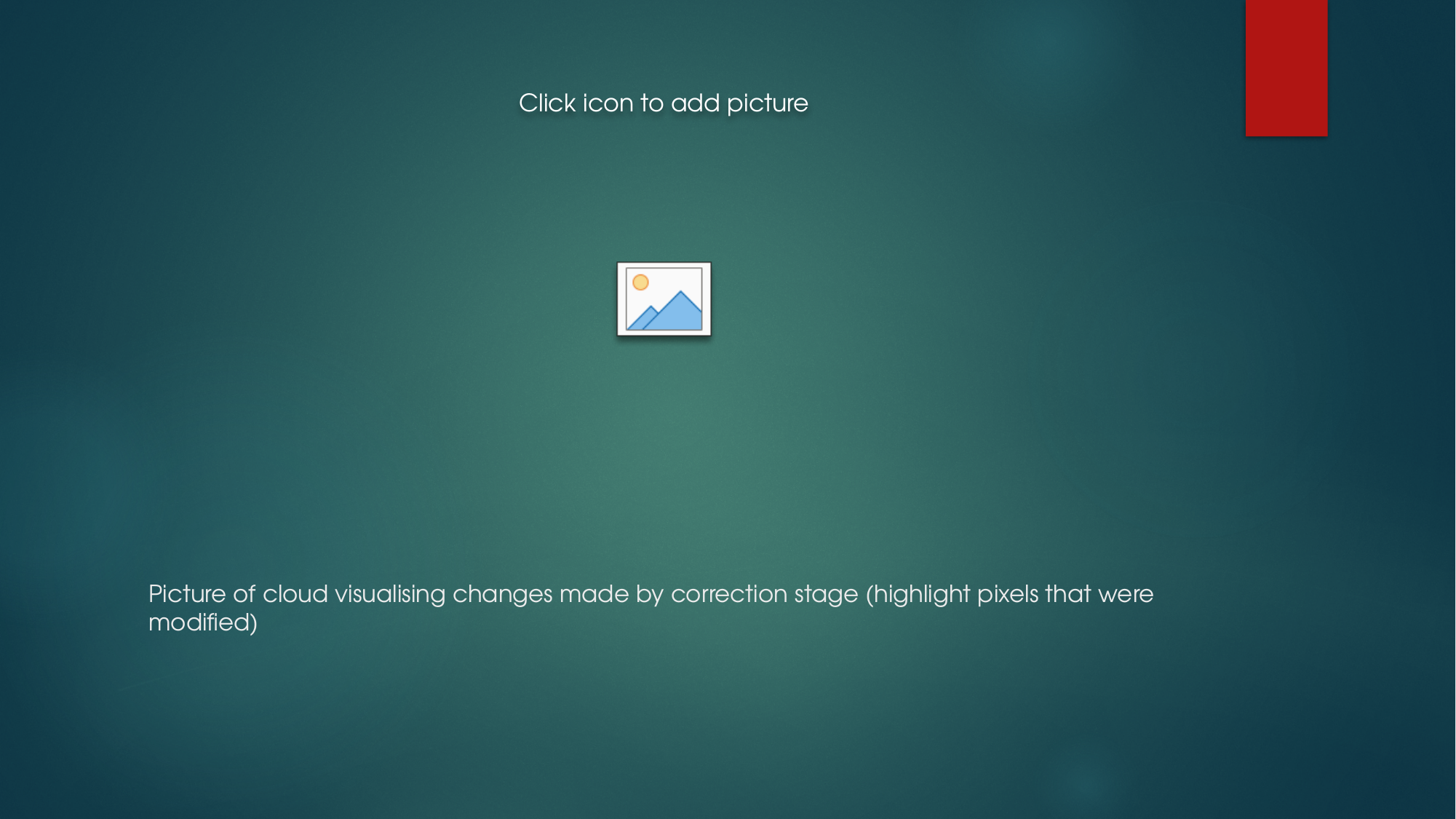

# Picture of cloud visualising changes made by correction stage (highlight pixels that were modified)